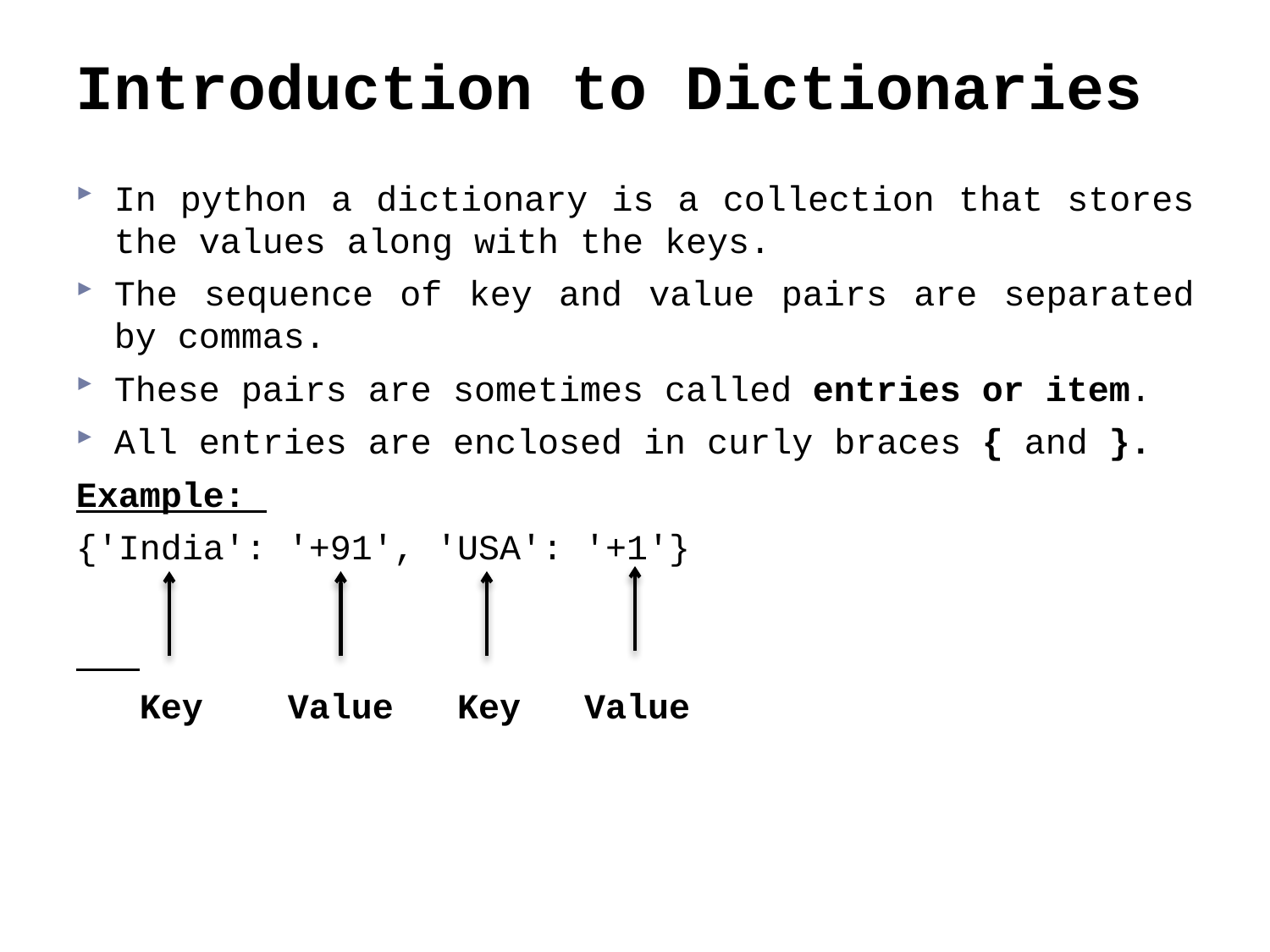

# Introduction to Dictionaries
In python a dictionary is a collection that stores the values along with the keys.
The sequence of key and value pairs are separated by commas.
These pairs are sometimes called entries or item.
All entries are enclosed in curly braces { and }.
Example:
{'India': '+91', 'USA': '+1'}

   Key    Value   Key   Value